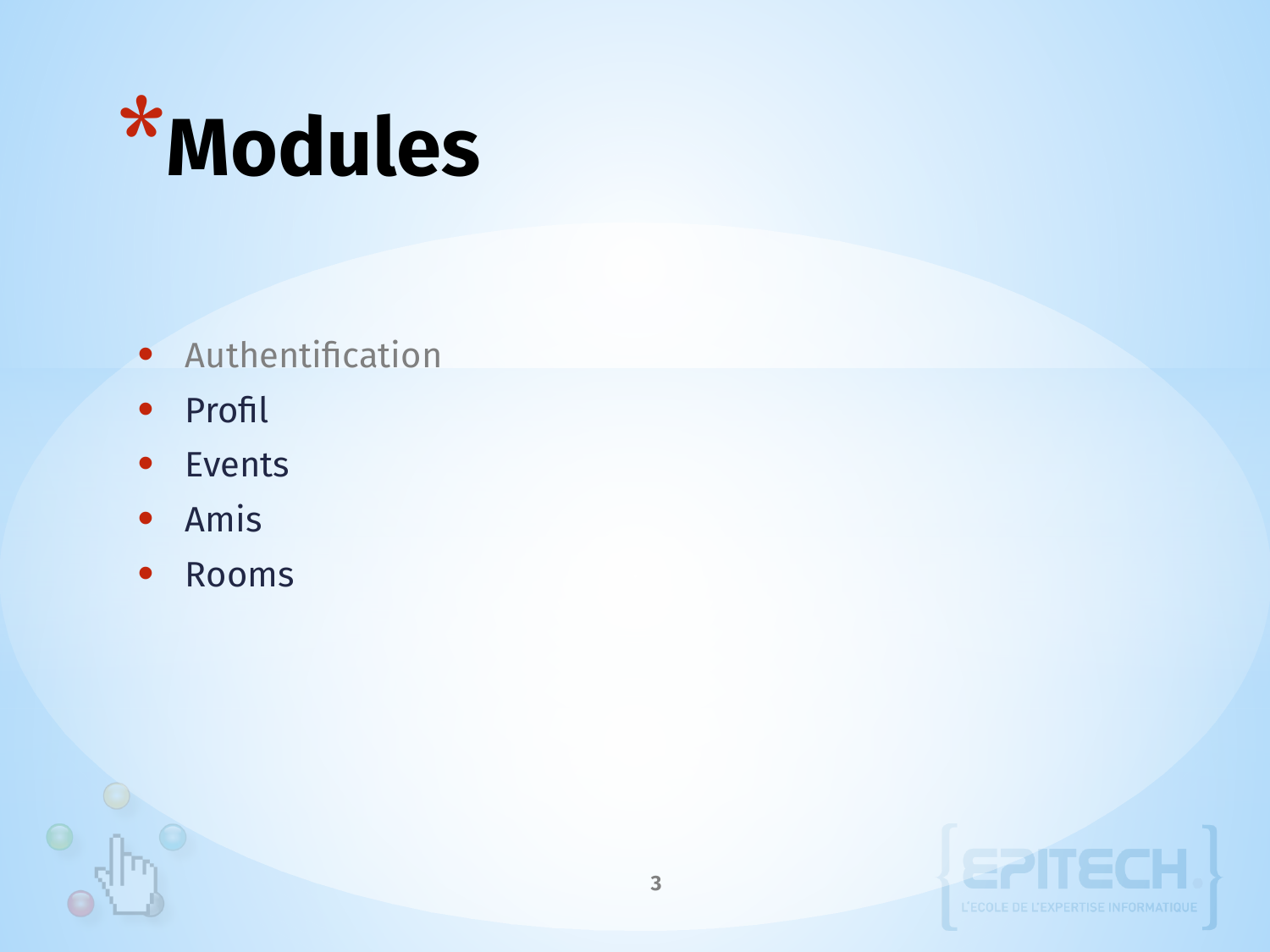

# Modules
Authentification
Profil
Events
Amis
Rooms

3